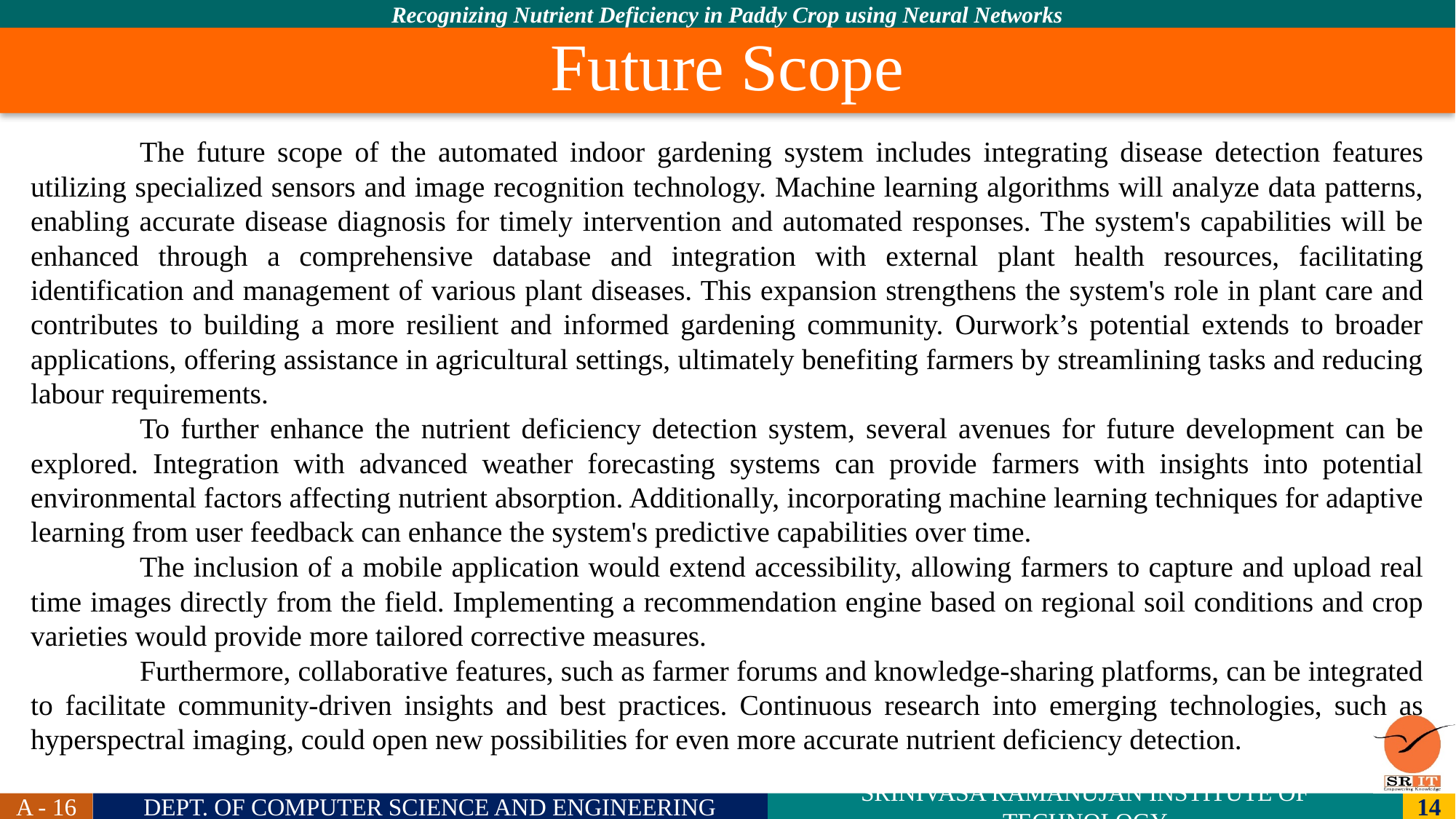

# Future Scope

	The future scope of the automated indoor gardening system includes integrating disease detection features utilizing specialized sensors and image recognition technology. Machine learning algorithms will analyze data patterns, enabling accurate disease diagnosis for timely intervention and automated responses. The system's capabilities will be enhanced through a comprehensive database and integration with external plant health resources, facilitating identification and management of various plant diseases. This expansion strengthens the system's role in plant care and contributes to building a more resilient and informed gardening community. Ourwork’s potential extends to broader applications, offering assistance in agricultural settings, ultimately benefiting farmers by streamlining tasks and reducing labour requirements.
	To further enhance the nutrient deficiency detection system, several avenues for future development can be explored. Integration with advanced weather forecasting systems can provide farmers with insights into potential environmental factors affecting nutrient absorption. Additionally, incorporating machine learning techniques for adaptive learning from user feedback can enhance the system's predictive capabilities over time.
	The inclusion of a mobile application would extend accessibility, allowing farmers to capture and upload real time images directly from the field. Implementing a recommendation engine based on regional soil conditions and crop varieties would provide more tailored corrective measures.
	Furthermore, collaborative features, such as farmer forums and knowledge-sharing platforms, can be integrated to facilitate community-driven insights and best practices. Continuous research into emerging technologies, such as hyperspectral imaging, could open new possibilities for even more accurate nutrient deficiency detection.